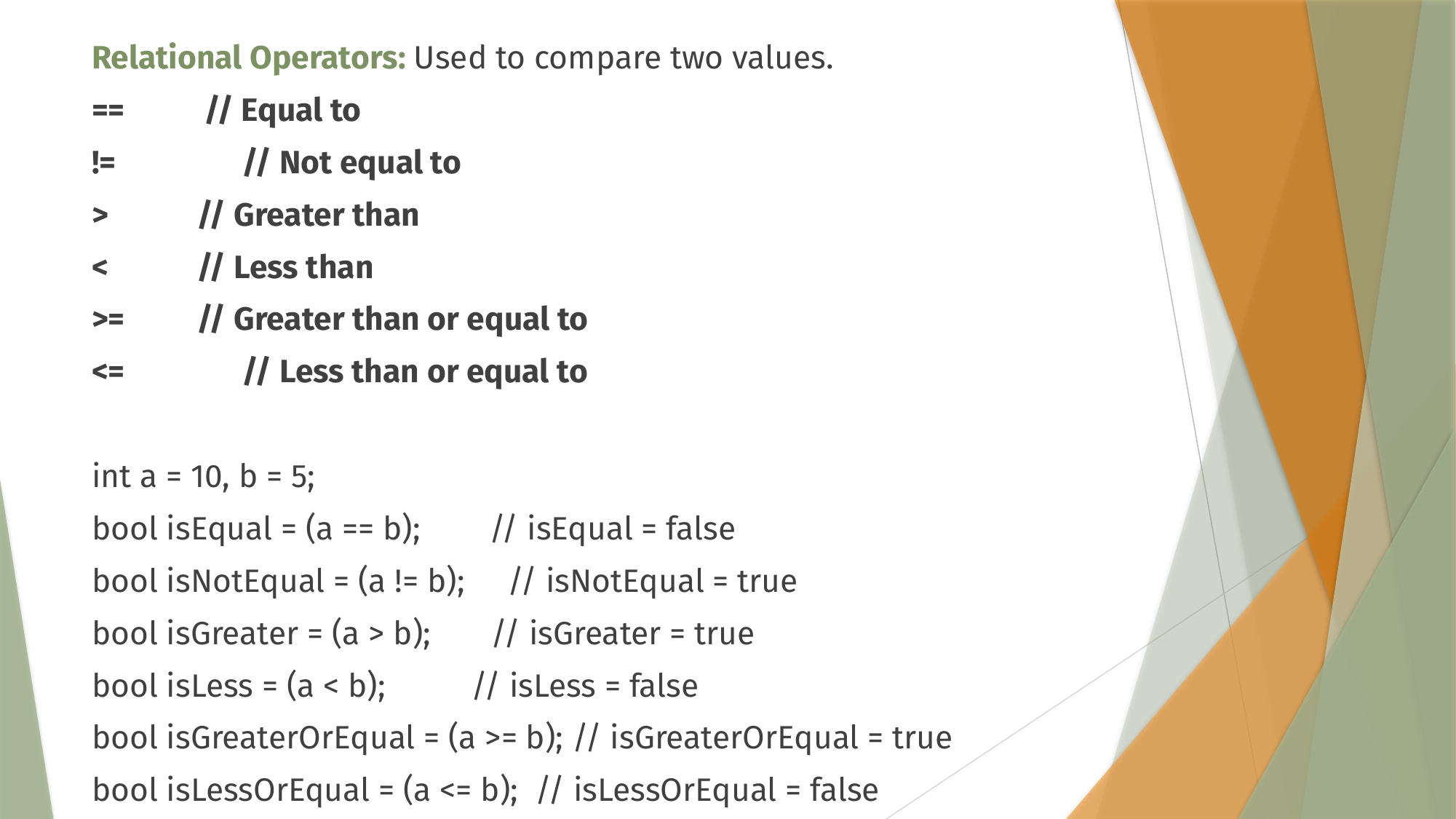

Relational Operators: Used to compare two values.
==  		  // Equal to
!=  		       // Not equal to
>    		 // Greater than
<    		 // Less than
>=  		 // Greater than or equal to
<=  	       // Less than or equal to

int a = 10, b = 5;
bool isEqual = (a == b);        // isEqual = false
bool isNotEqual = (a != b);     // isNotEqual = true
bool isGreater = (a > b);       // isGreater = true
bool isLess = (a < b);          // isLess = false
bool isGreaterOrEqual = (a >= b); // isGreaterOrEqual = true
bool isLessOrEqual = (a <= b);  // isLessOrEqual = false